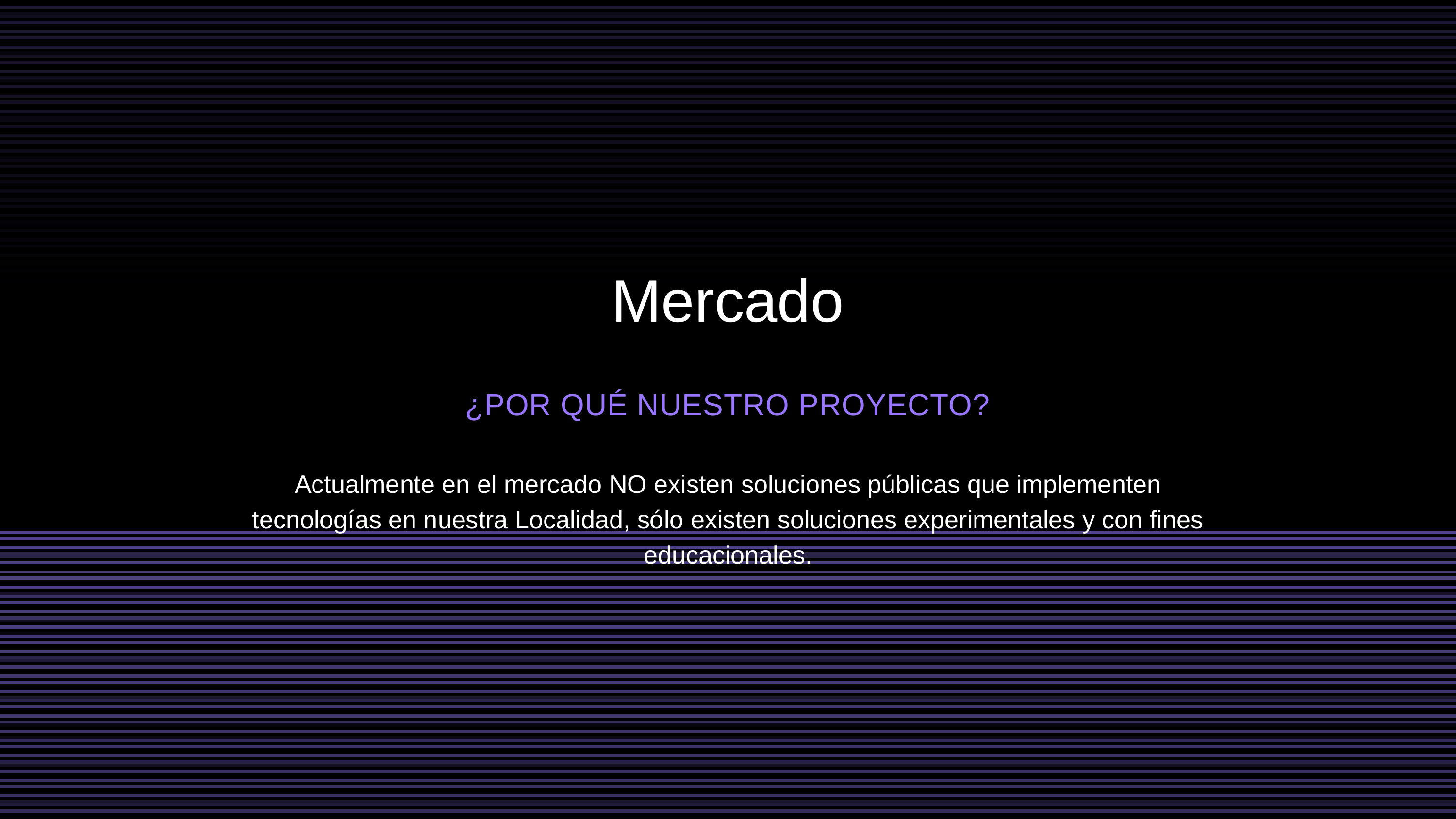

Mercado
¿POR QUÉ NUESTRO PROYECTO?
Actualmente en el mercado NO existen soluciones públicas que implementen tecnologías en nuestra Localidad, sólo existen soluciones experimentales y con fines educacionales.